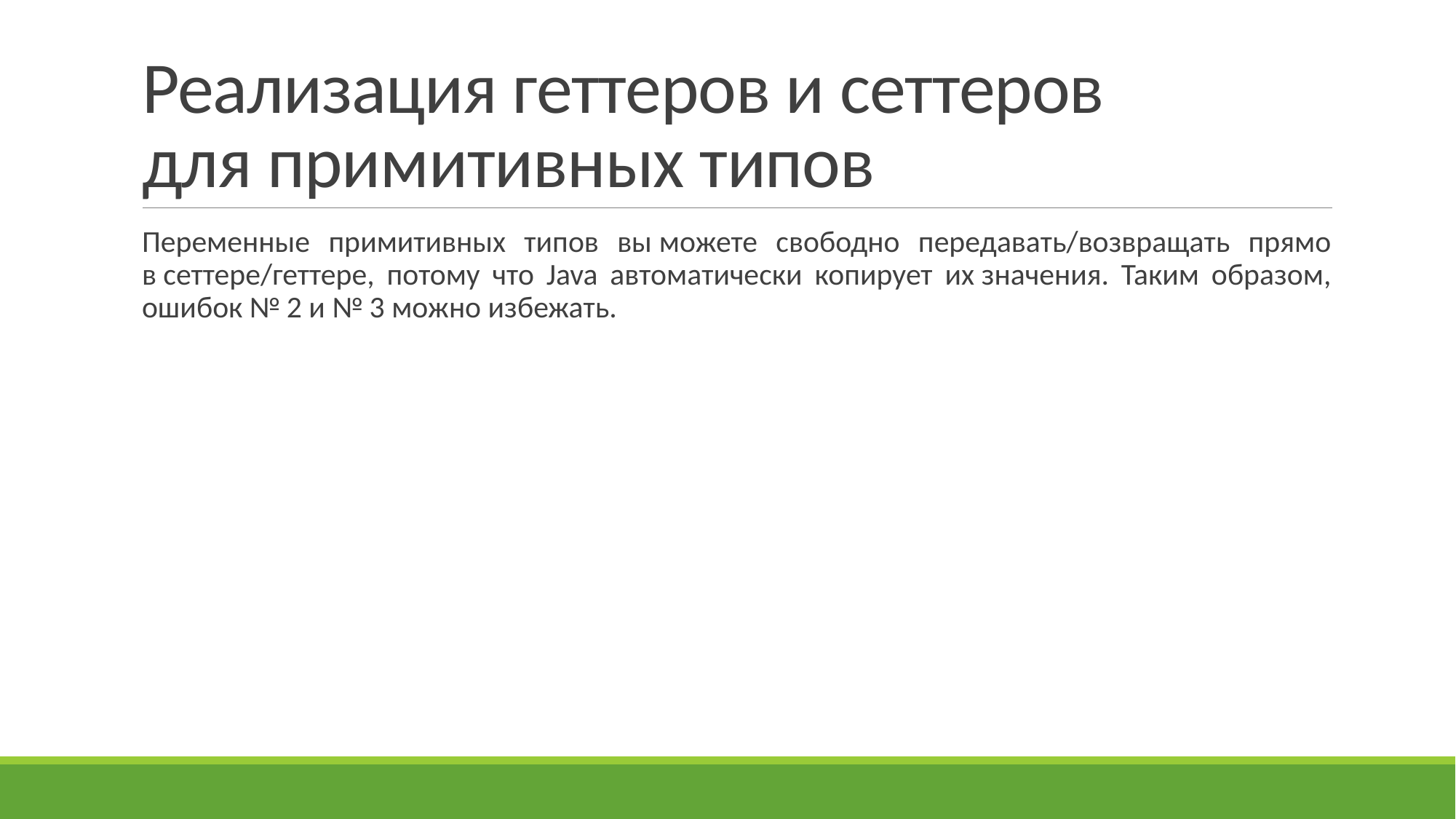

# Реализация геттеров и сеттеров для примитивных типов
Переменные примитивных типов вы можете свободно передавать/возвращать прямо в сеттере/геттере, потому что Java автоматически копирует их значения. Таким образом, ошибок № 2 и № 3 можно избежать.